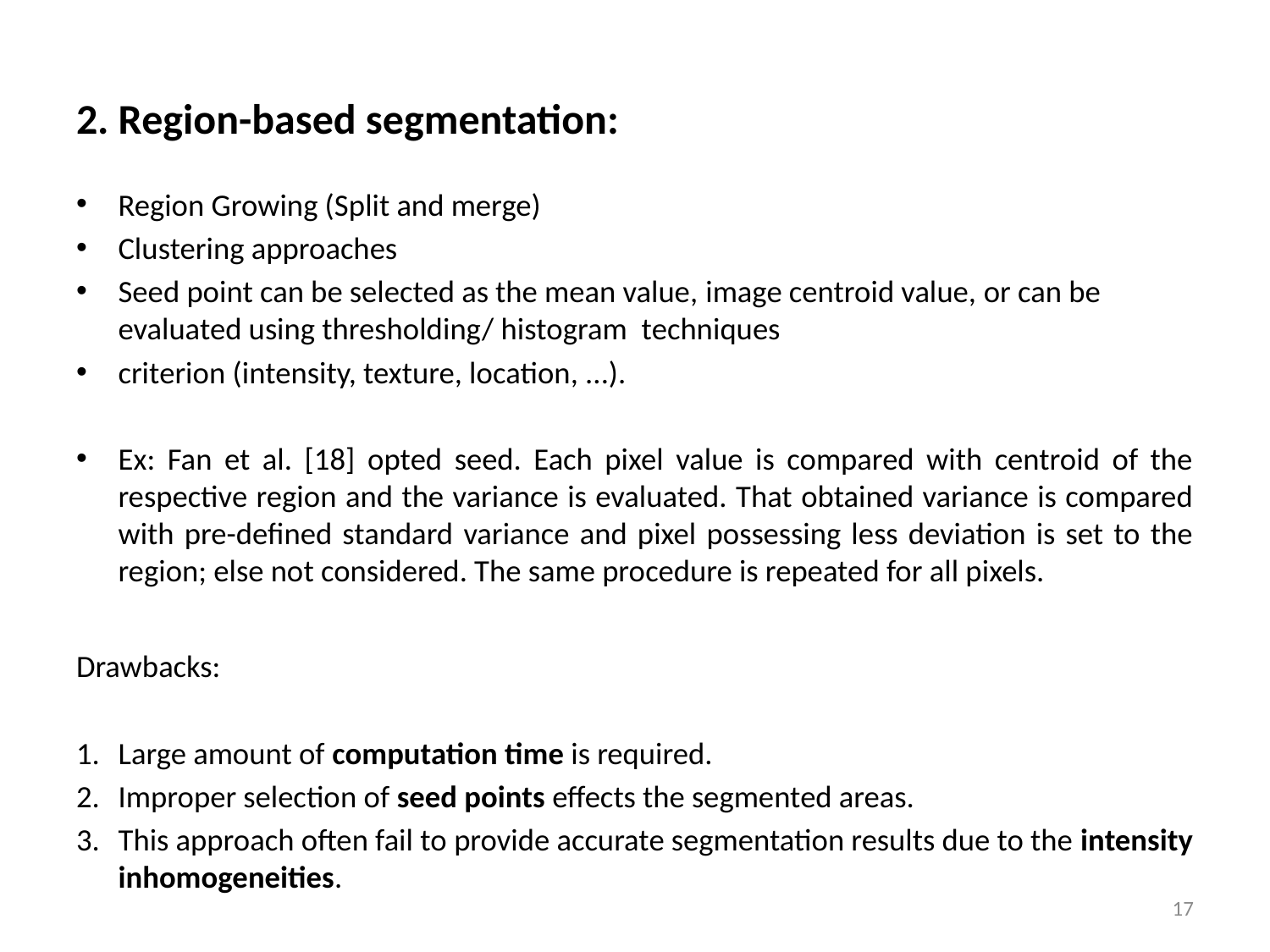

# 2. Region-based segmentation:
Region Growing (Split and merge)
Clustering approaches
Seed point can be selected as the mean value, image centroid value, or can be evaluated using thresholding/ histogram  techniques
criterion (intensity, texture, location, ...).

Ex: Fan et al. [18] opted seed. Each pixel value is compared with centroid of the respective region and the variance is evaluated. That obtained variance is compared with pre-defined standard variance and pixel possessing less deviation is set to the region; else not considered. The same procedure is repeated for all pixels.

Drawbacks:

Large amount of computation time is required.
Improper selection of seed points effects the segmented areas.
This approach often fail to provide accurate segmentation results due to the intensity inhomogeneities.

17